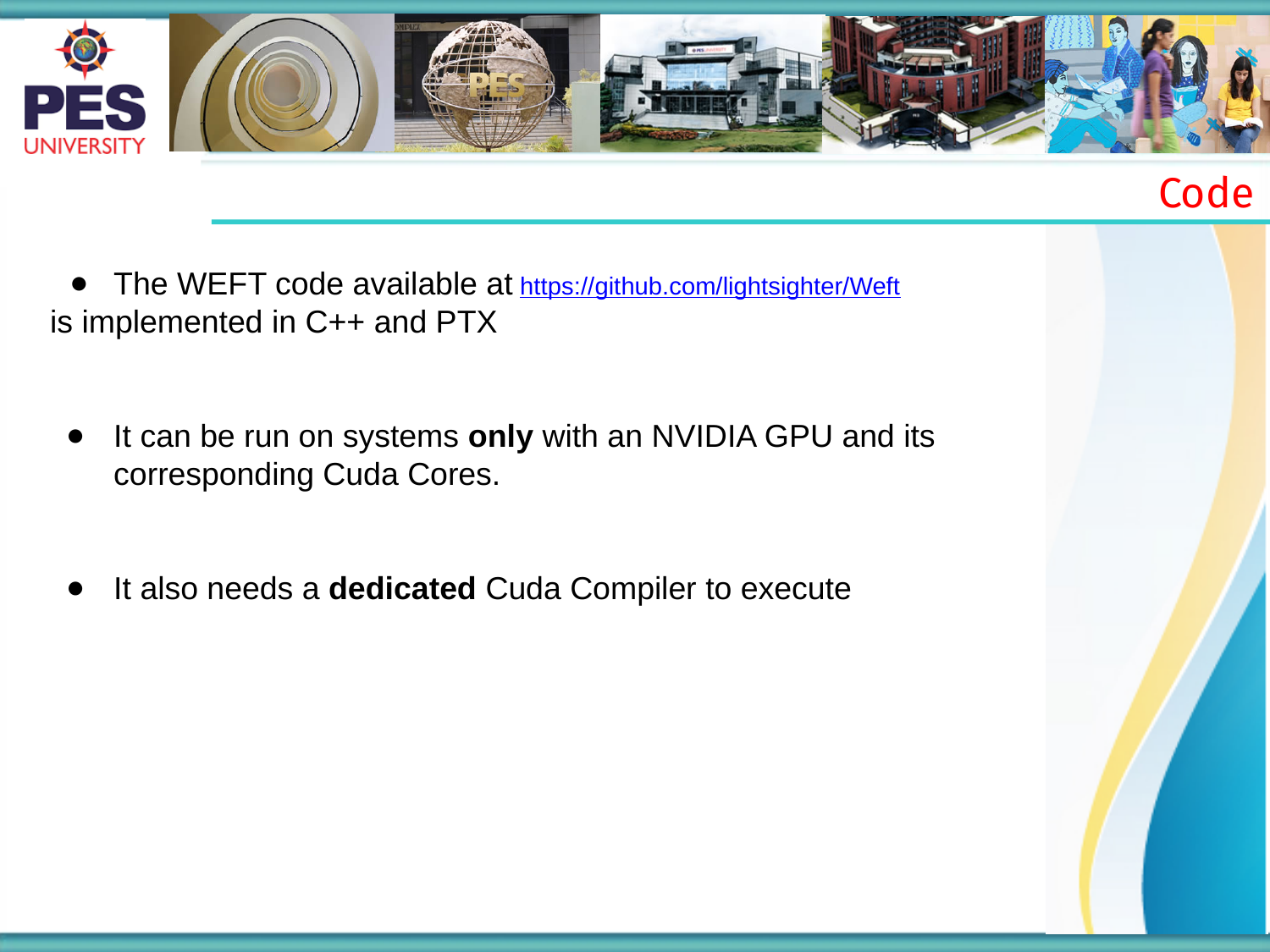

Code

The WEFT code available at https://github.com/lightsighter/Weft
is implemented in C++ and PTX

It can be run on systems only with an NVIDIA GPU and its corresponding Cuda Cores.

It also needs a dedicated Cuda Compiler to execute